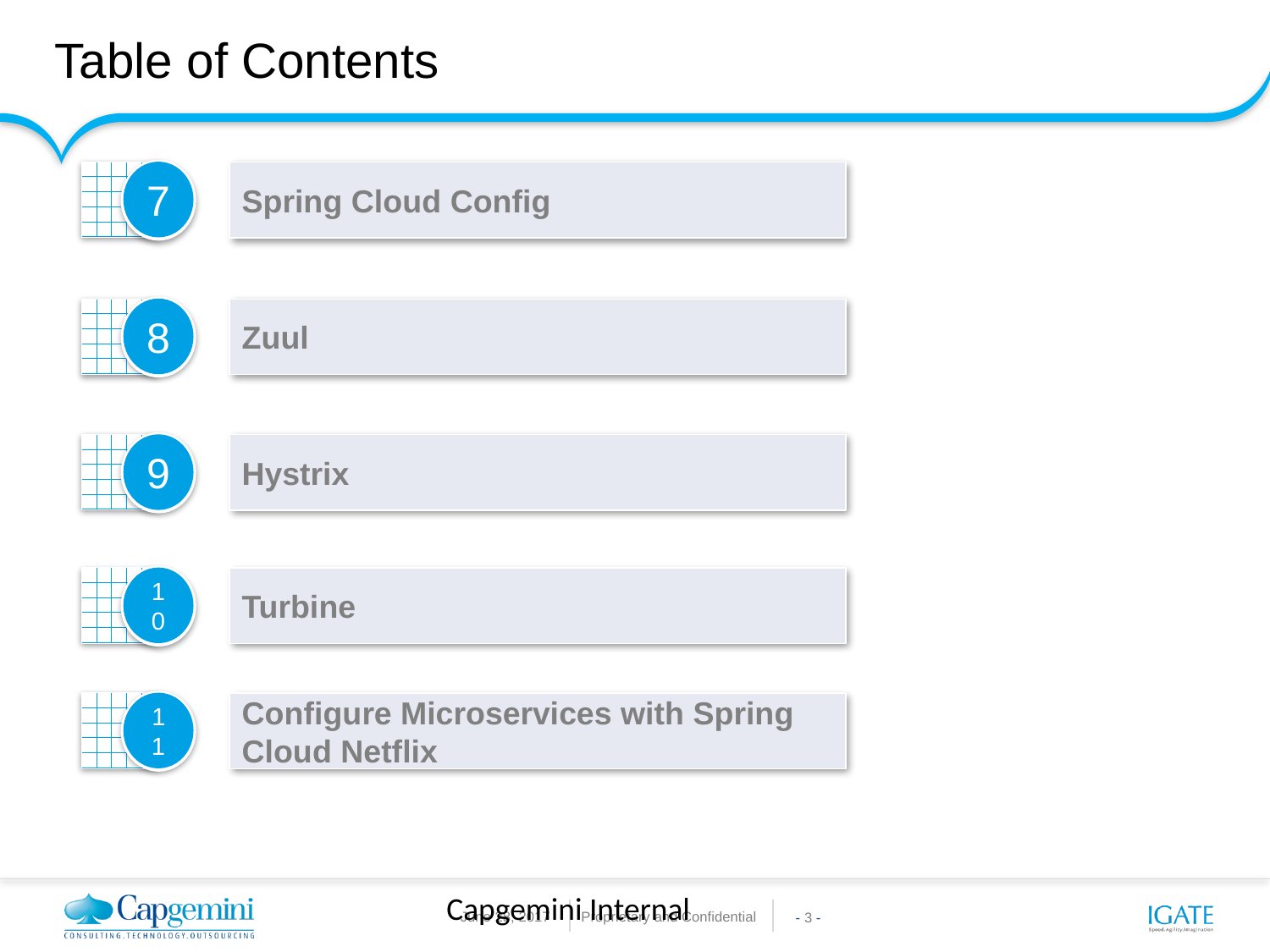

Table of Contents

7

Spring Cloud Config

8

Zuul

9

Hystrix

10

Turbine

11

Configure Microservices with Spring Cloud Netflix
Capgemini Internal